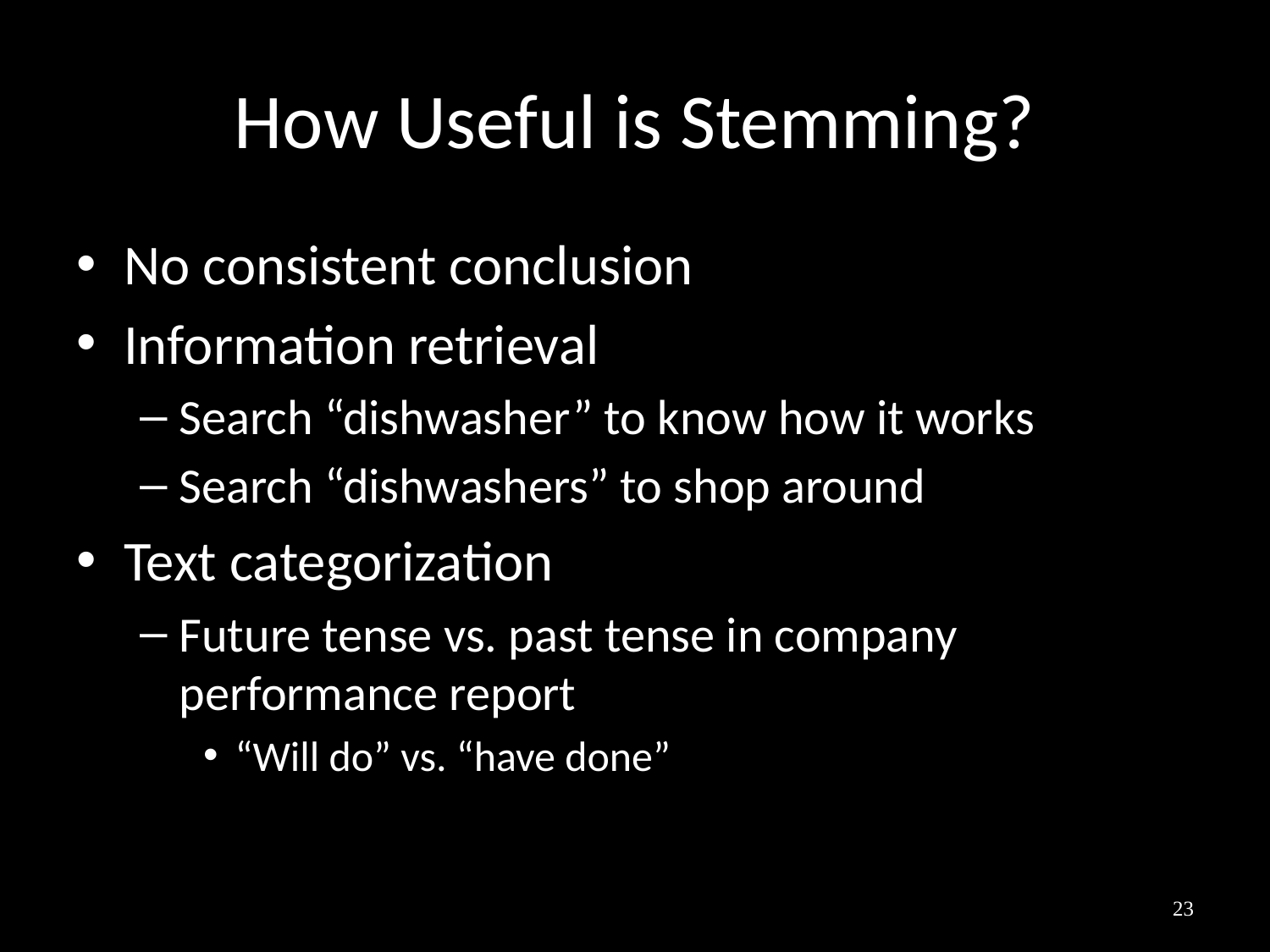

# How Useful is Stemming?
No consistent conclusion
Information retrieval
Search “dishwasher” to know how it works
Search “dishwashers” to shop around
Text categorization
Future tense vs. past tense in company performance report
“Will do” vs. “have done”

23